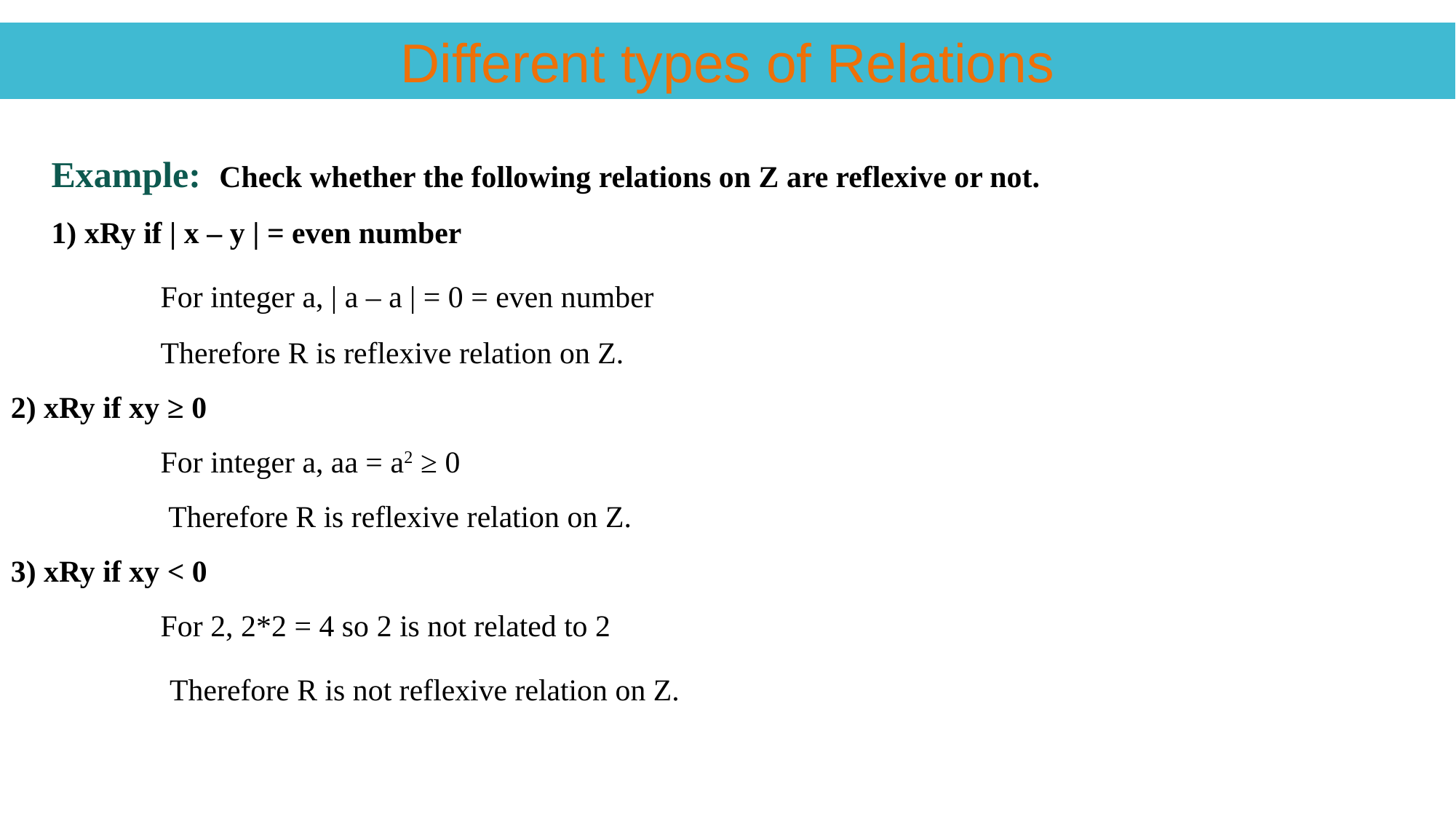

Different types of Relations
Example:  Check whether the following relations on Z are reflexive or not.
1) xRy if | x – y | = even number
		For integer a, | a – a | = 0 = even number
		Therefore R is reflexive relation on Z.
2) xRy if xy ≥ 0
		For integer a, aa = a2 ≥ 0
		 Therefore R is reflexive relation on Z.
3) xRy if xy < 0
		For 2, 2*2 = 4 so 2 is not related to 2
		 Therefore R is not reflexive relation on Z.